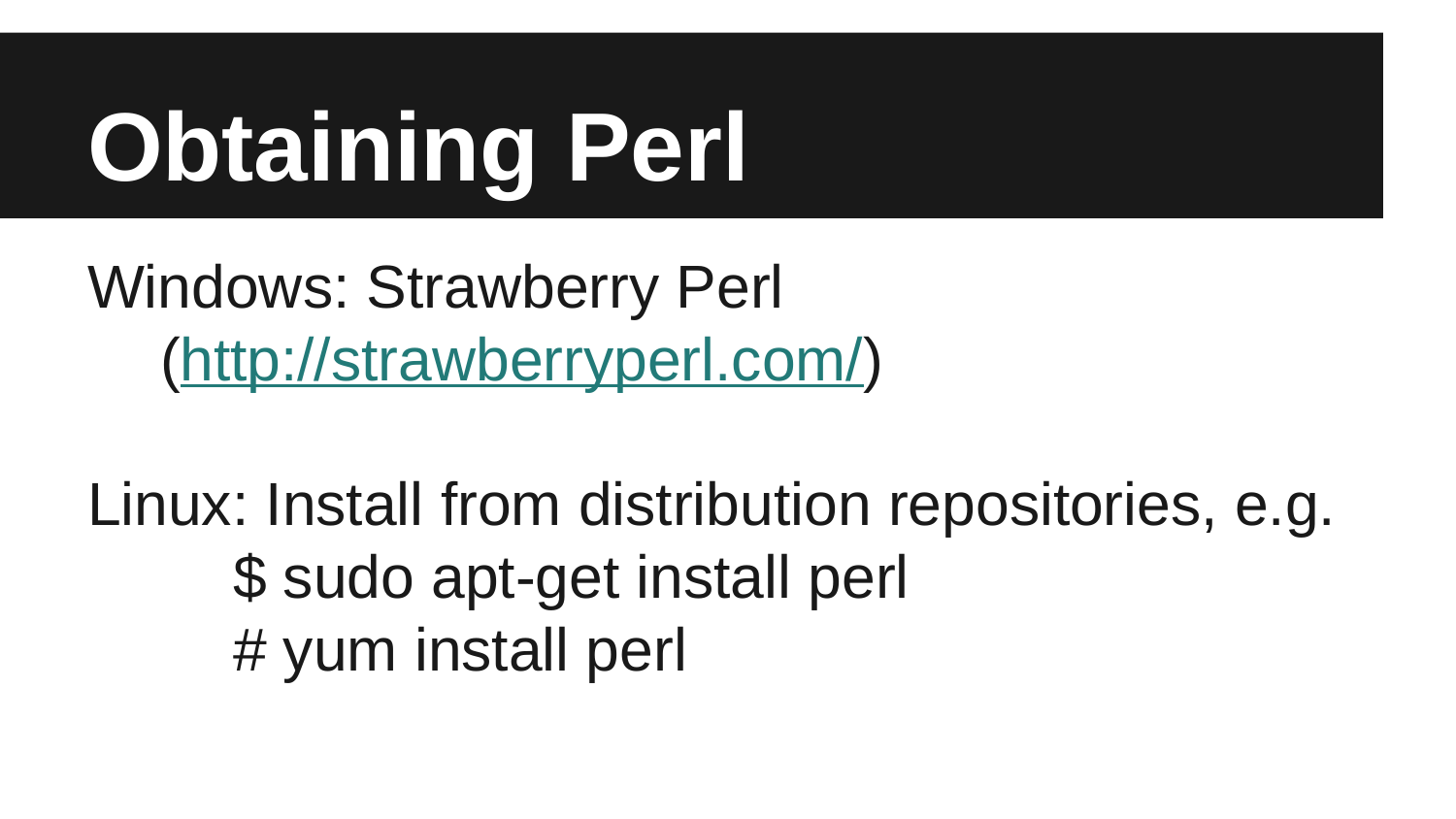

# Obtaining Perl
Windows: Strawberry Perl
(http://strawberryperl.com/)

Linux: Install from distribution repositories, e.g.
	$ sudo apt-get install perl
	# yum install perl